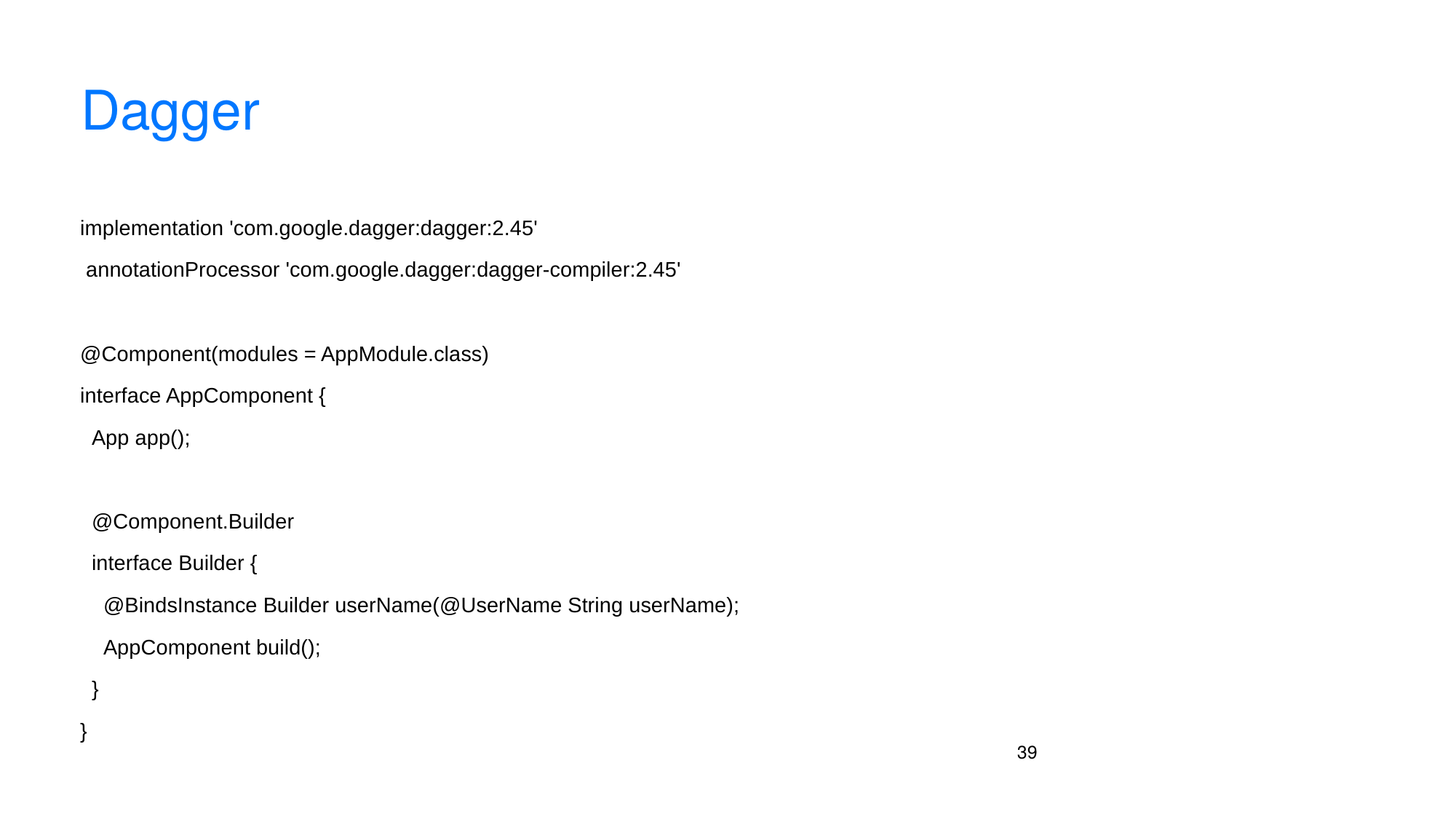

# Dagger
implementation 'com.google.dagger:dagger:2.45'
 annotationProcessor 'com.google.dagger:dagger-compiler:2.45'

@Component(modules = AppModule.class)
interface AppComponent {
  App app();

  @Component.Builder
  interface Builder {
    @BindsInstance Builder userName(@UserName String userName);
    AppComponent build();
  }
}

39